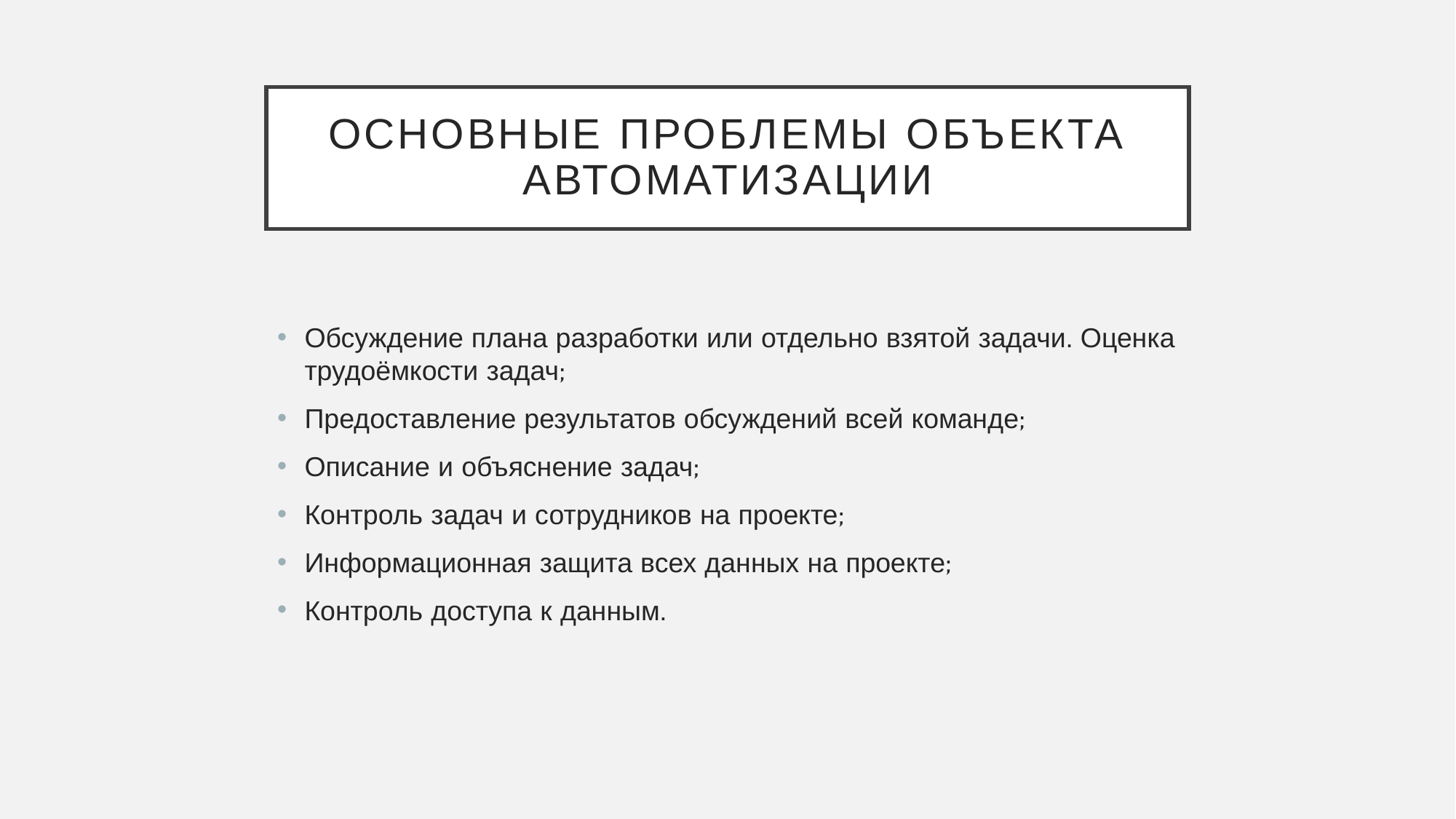

# Основные Проблемы Объекта автоматизации
Обсуждение плана разработки или отдельно взятой задачи. Оценка трудоёмкости задач;
Предоставление результатов обсуждений всей команде;
Описание и объяснение задач;
Контроль задач и сотрудников на проекте;
Информационная защита всех данных на проекте;
Контроль доступа к данным.